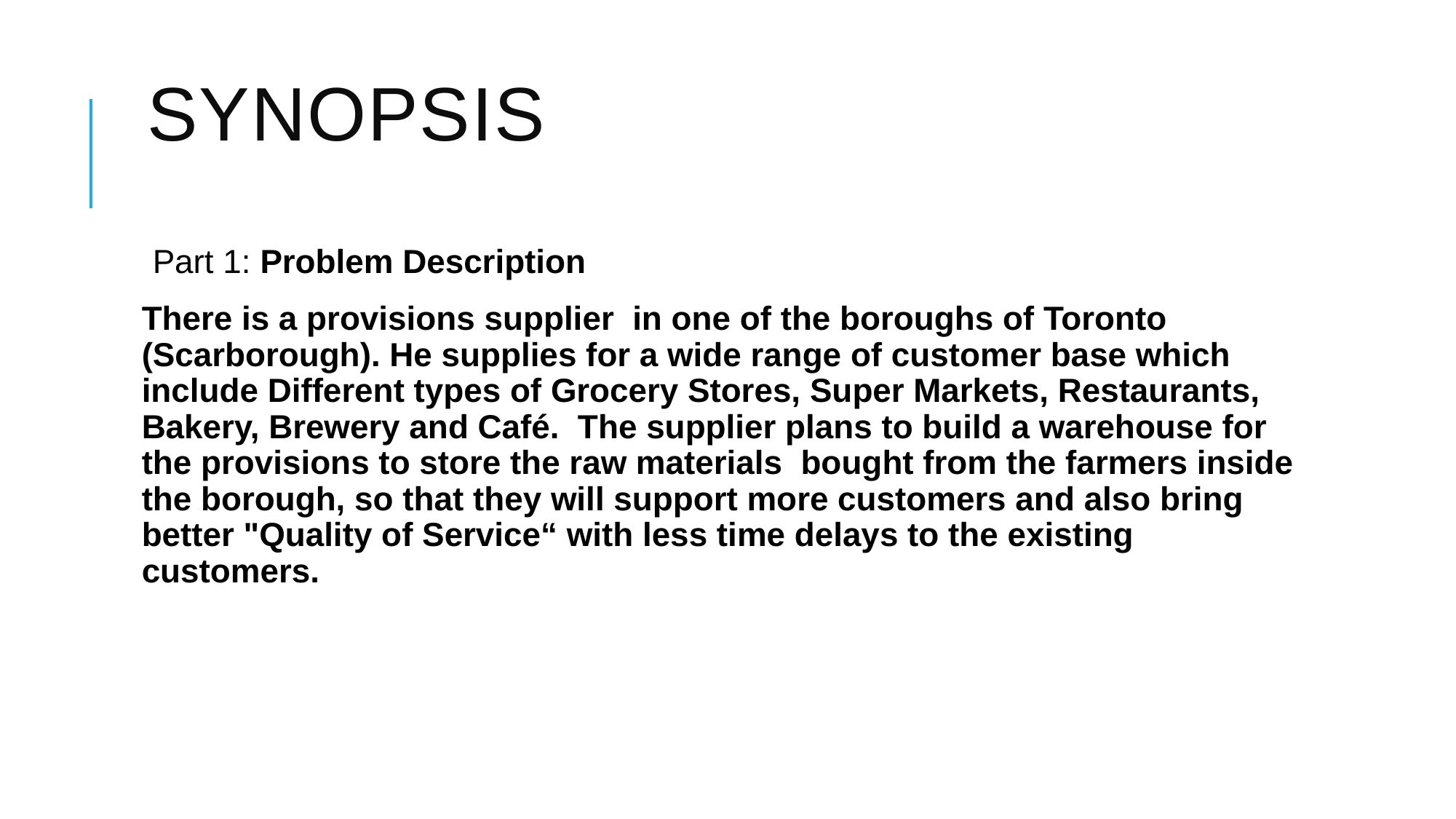

# Synopsis
Part 1: Problem Description
There is a provisions supplier  in one of the boroughs of Toronto (Scarborough). He supplies for a wide range of customer base which include Different types of Grocery Stores, Super Markets, Restaurants, Bakery, Brewery and Café.  The supplier plans to build a warehouse for the provisions to store the raw materials  bought from the farmers inside the borough, so that they will support more customers and also bring better "Quality of Service“ with less time delays to the existing customers.